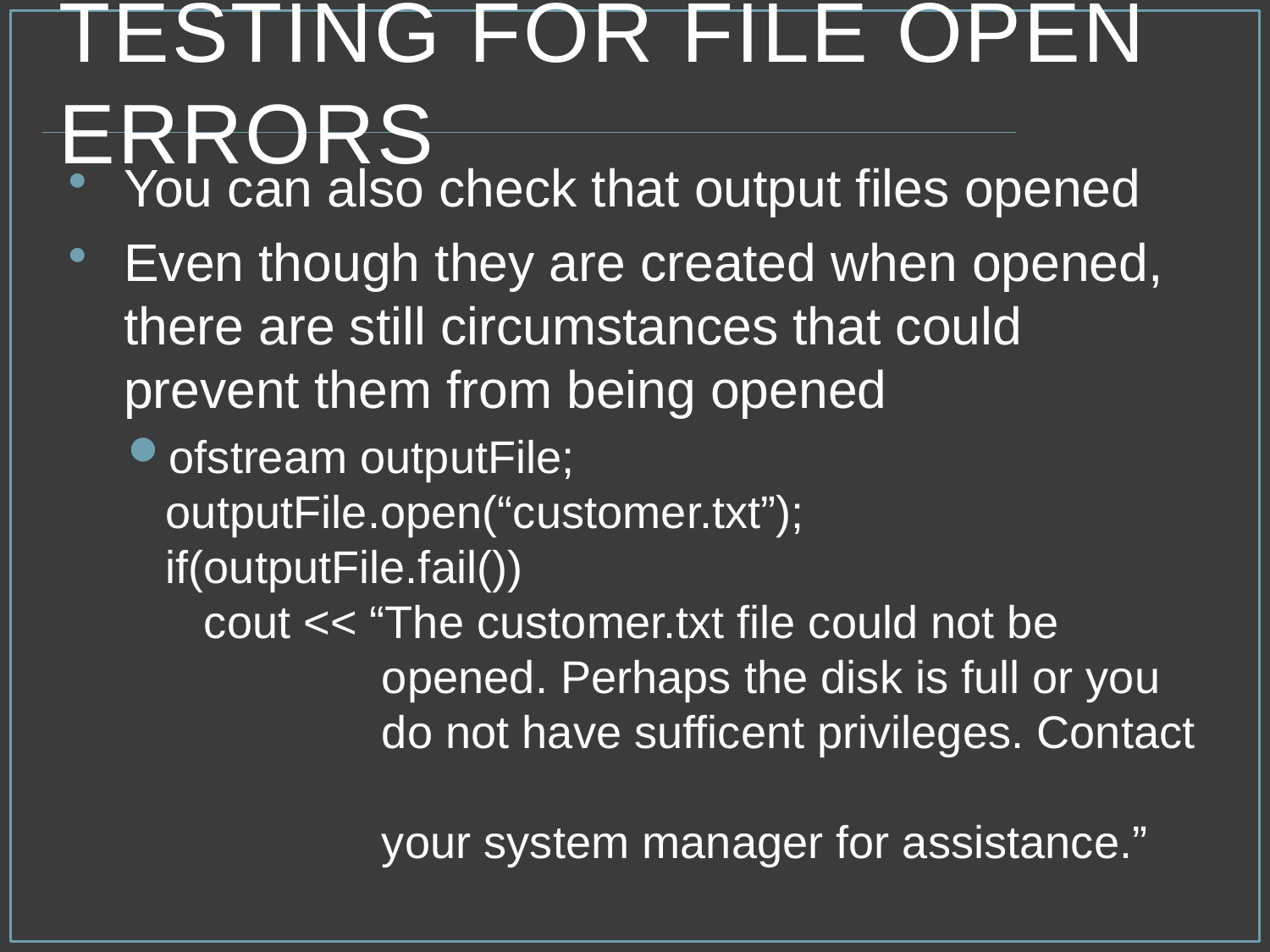

# Testing for File Open Errors
You can also check that output files opened
Even though they are created when opened, there are still circumstances that could prevent them from being opened
ofstream outputFile;
outputFile.open(“customer.txt”);
if(outputFile.fail())
   cout << “The customer.txt file could not be
                 opened. Perhaps the disk is full or you
                 do not have sufficent privileges. Contact
                 your system manager for assistance.”